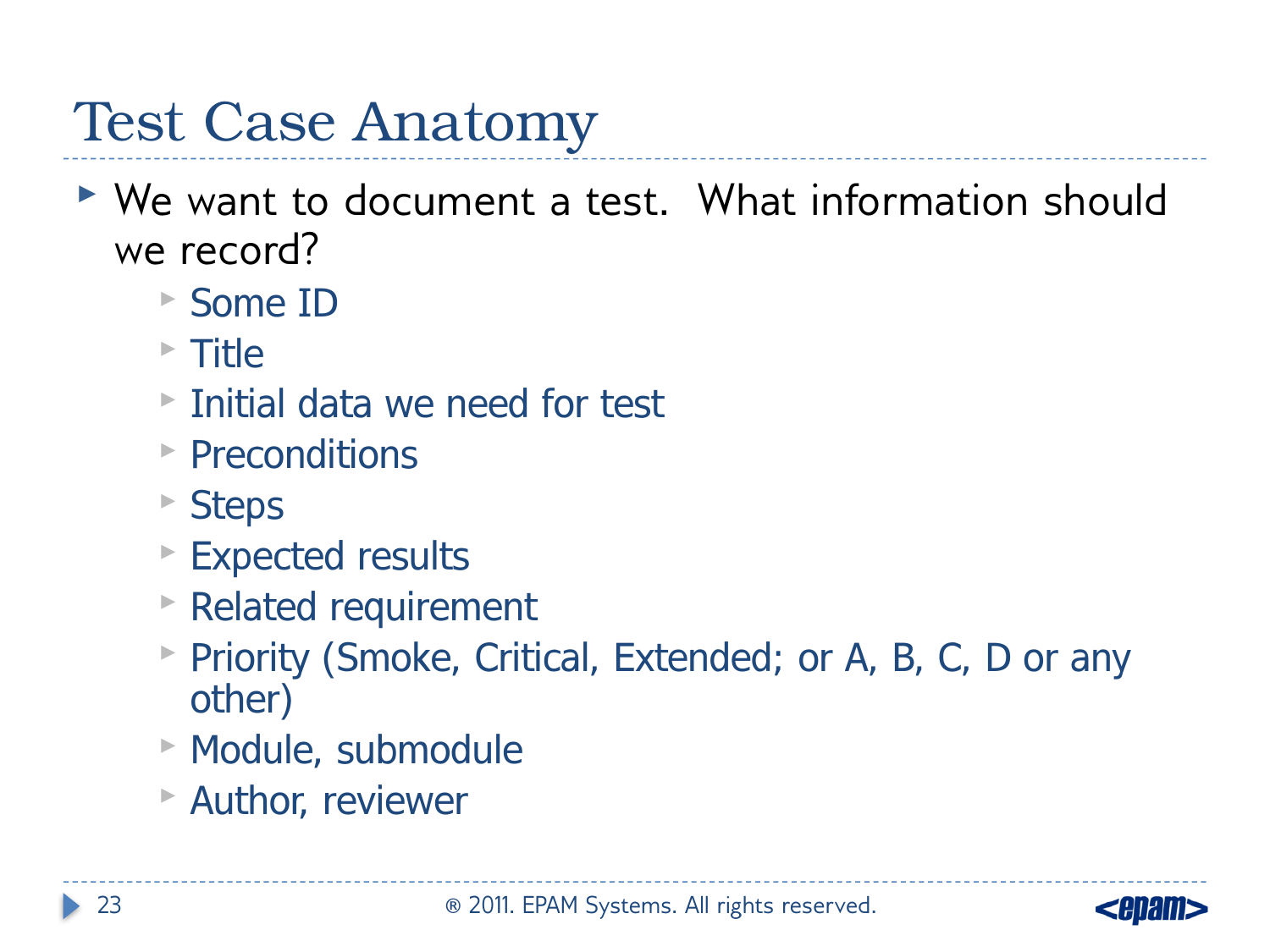

# Test Case Anatomy
We want to document a test.  What information should we record?
Some ID
Title
Initial data we need for test
Preconditions
Steps
Expected results
Related requirement
Priority (Smoke, Critical, Extended; or A, B, C, D or any other)
Module, submodule
Author, reviewer
23
® 2011. EPAM Systems. All rights reserved.